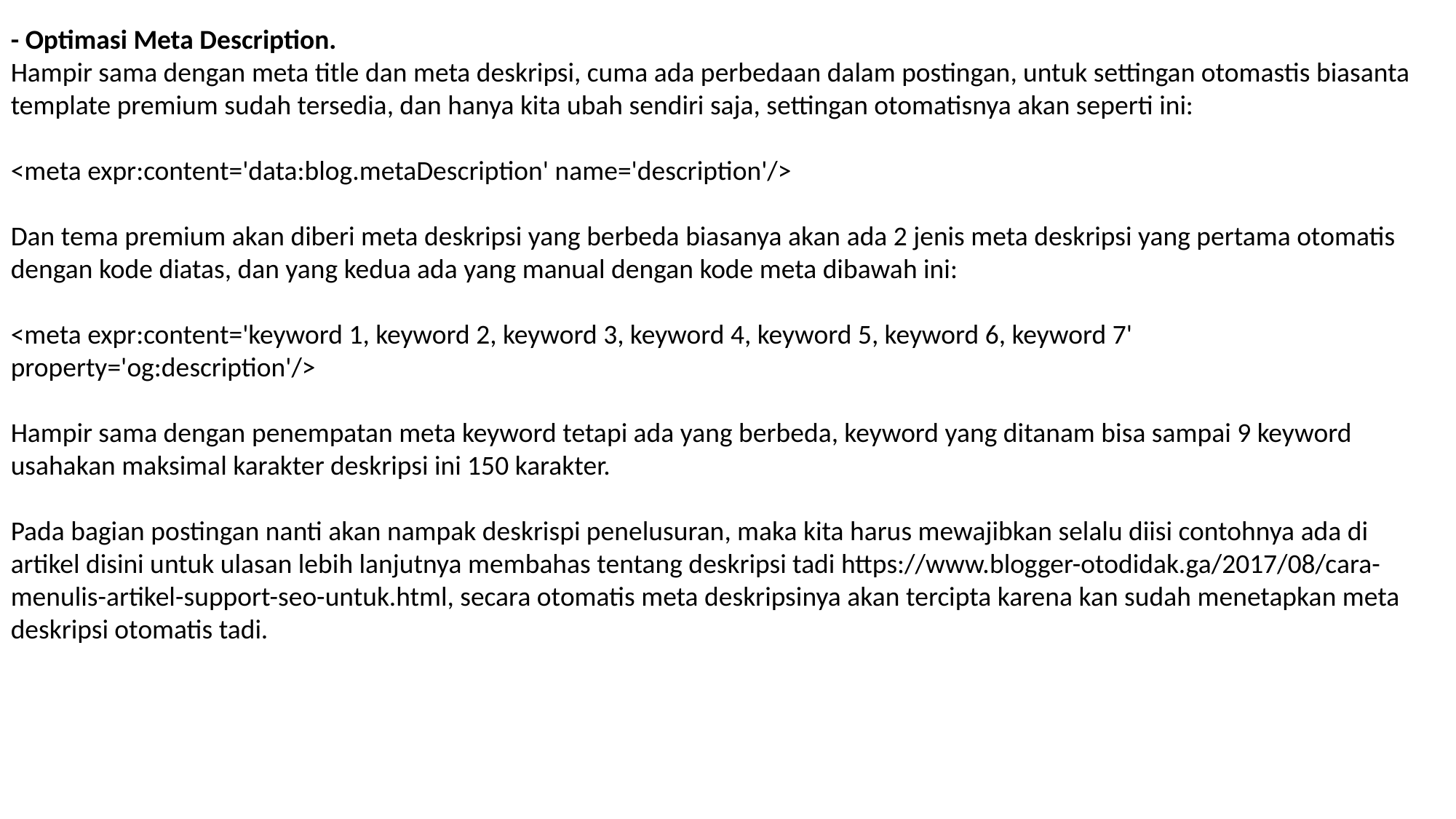

- Optimasi Meta Description.
Hampir sama dengan meta title dan meta deskripsi, cuma ada perbedaan dalam postingan, untuk settingan otomastis biasanta template premium sudah tersedia, dan hanya kita ubah sendiri saja, settingan otomatisnya akan seperti ini:

<meta expr:content='data:blog.metaDescription' name='description'/>

Dan tema premium akan diberi meta deskripsi yang berbeda biasanya akan ada 2 jenis meta deskripsi yang pertama otomatis dengan kode diatas, dan yang kedua ada yang manual dengan kode meta dibawah ini:

<meta expr:content='keyword 1, keyword 2, keyword 3, keyword 4, keyword 5, keyword 6, keyword 7' property='og:description'/>

Hampir sama dengan penempatan meta keyword tetapi ada yang berbeda, keyword yang ditanam bisa sampai 9 keyword usahakan maksimal karakter deskripsi ini 150 karakter.

Pada bagian postingan nanti akan nampak deskrispi penelusuran, maka kita harus mewajibkan selalu diisi contohnya ada di artikel disini untuk ulasan lebih lanjutnya membahas tentang deskripsi tadi https://www.blogger-otodidak.ga/2017/08/cara-menulis-artikel-support-seo-untuk.html, secara otomatis meta deskripsinya akan tercipta karena kan sudah menetapkan meta deskripsi otomatis tadi.